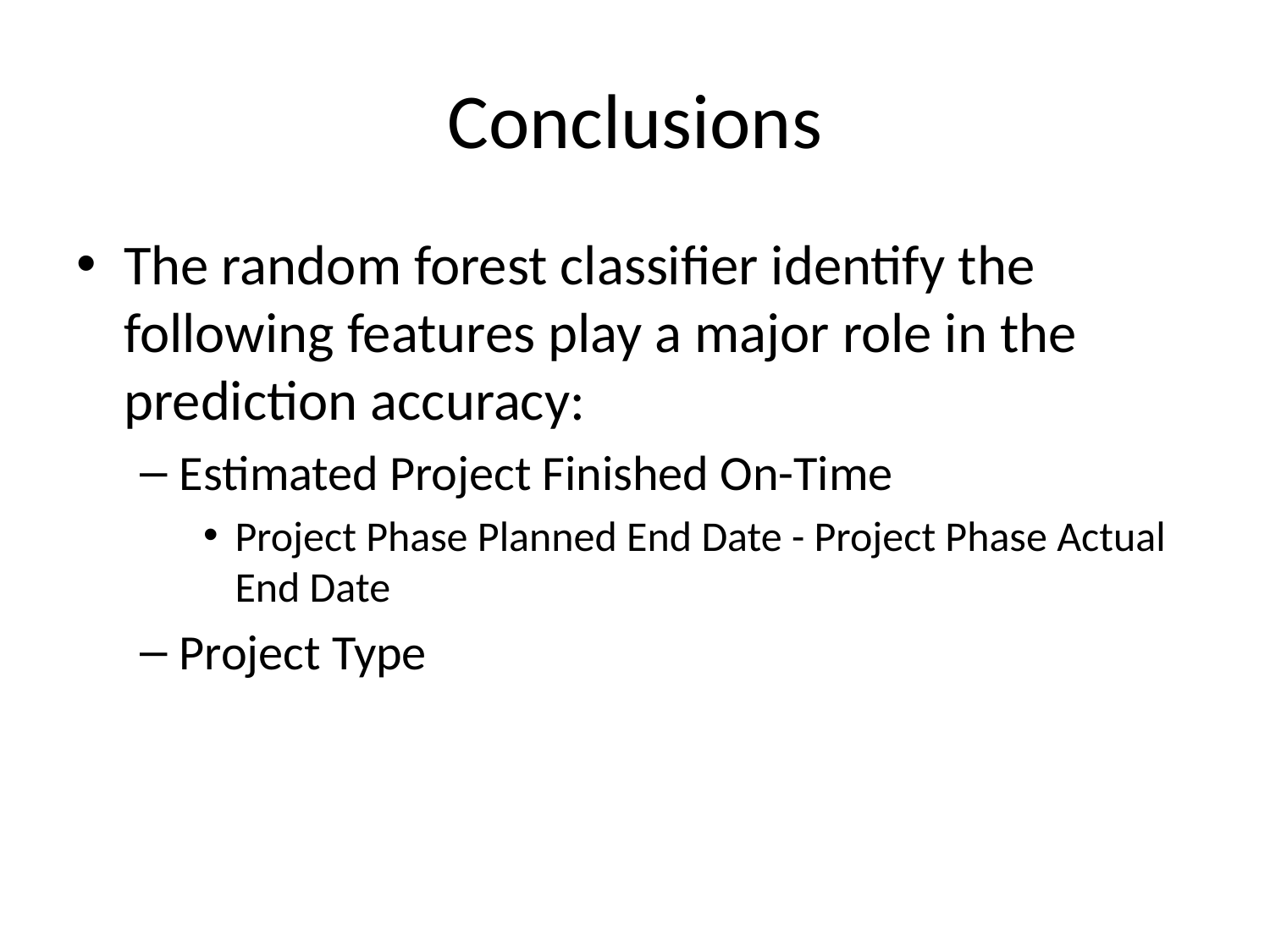

# Conclusions
The random forest classifier identify the following features play a major role in the prediction accuracy:
Estimated Project Finished On-Time
Project Phase Planned End Date - Project Phase Actual End Date
Project Type